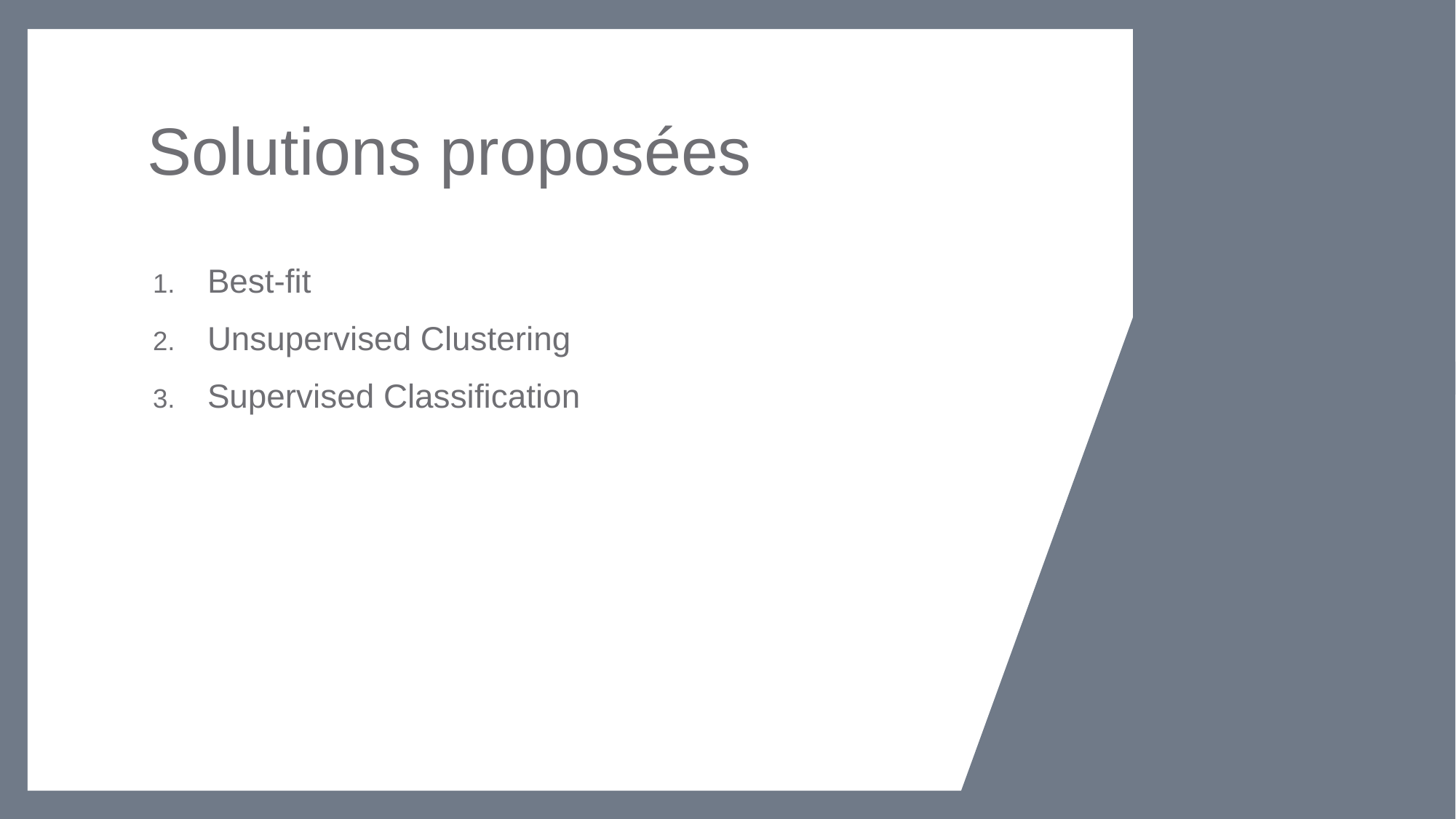

# Solutions proposées
Best-fit
Unsupervised Clustering
Supervised Classification